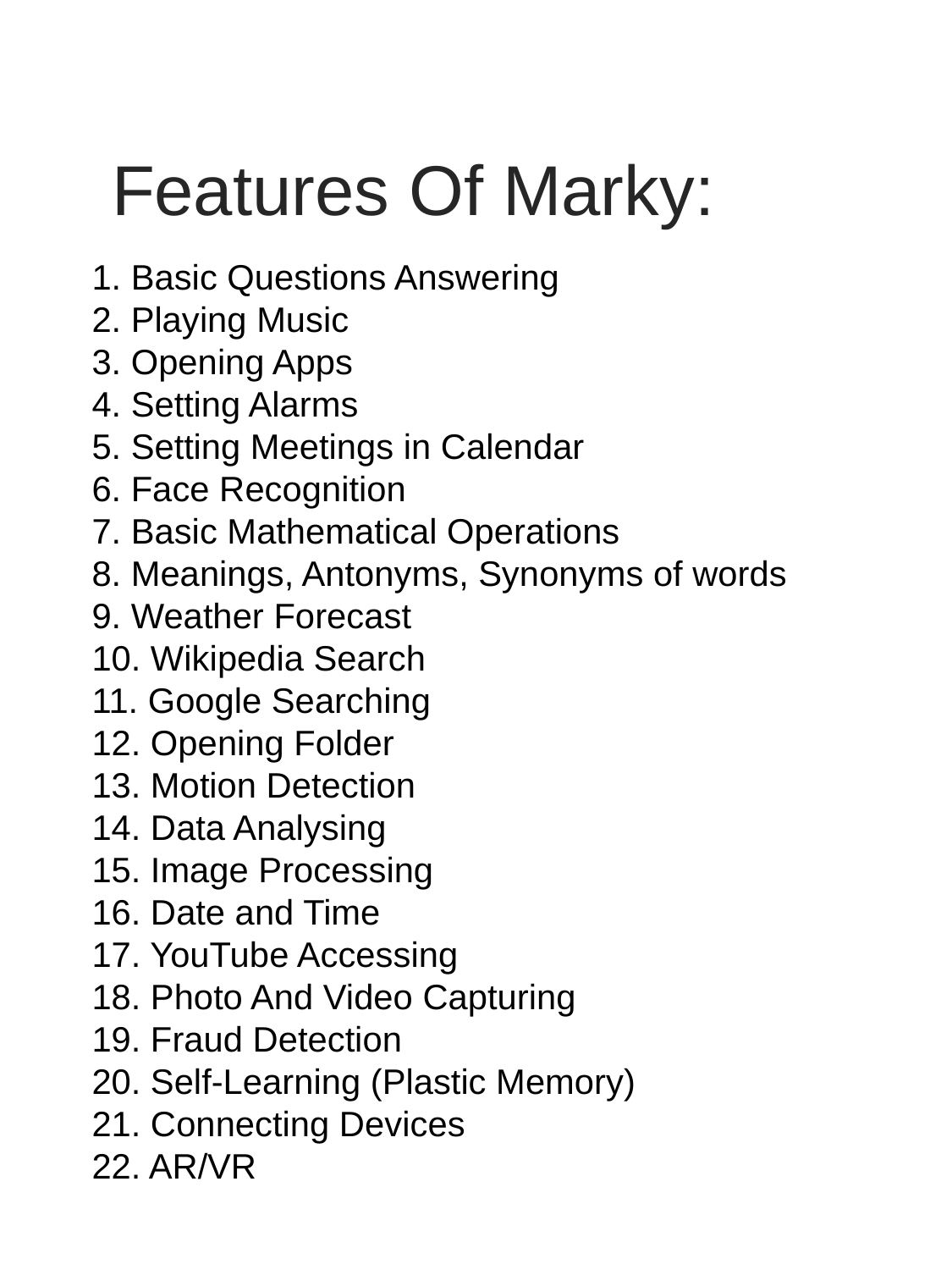

Features Of Marky:
1. Basic Questions Answering
2. Playing Music
3. Opening Apps
4. Setting Alarms
5. Setting Meetings in Calendar
6. Face Recognition
7. Basic Mathematical Operations
8. Meanings, Antonyms, Synonyms of words
9. Weather Forecast
10. Wikipedia Search
11. Google Searching
12. Opening Folder
13. Motion Detection
14. Data Analysing
15. Image Processing
16. Date and Time
17. YouTube Accessing
18. Photo And Video Capturing
19. Fraud Detection
20. Self-Learning (Plastic Memory)
21. Connecting Devices
22. AR/VR